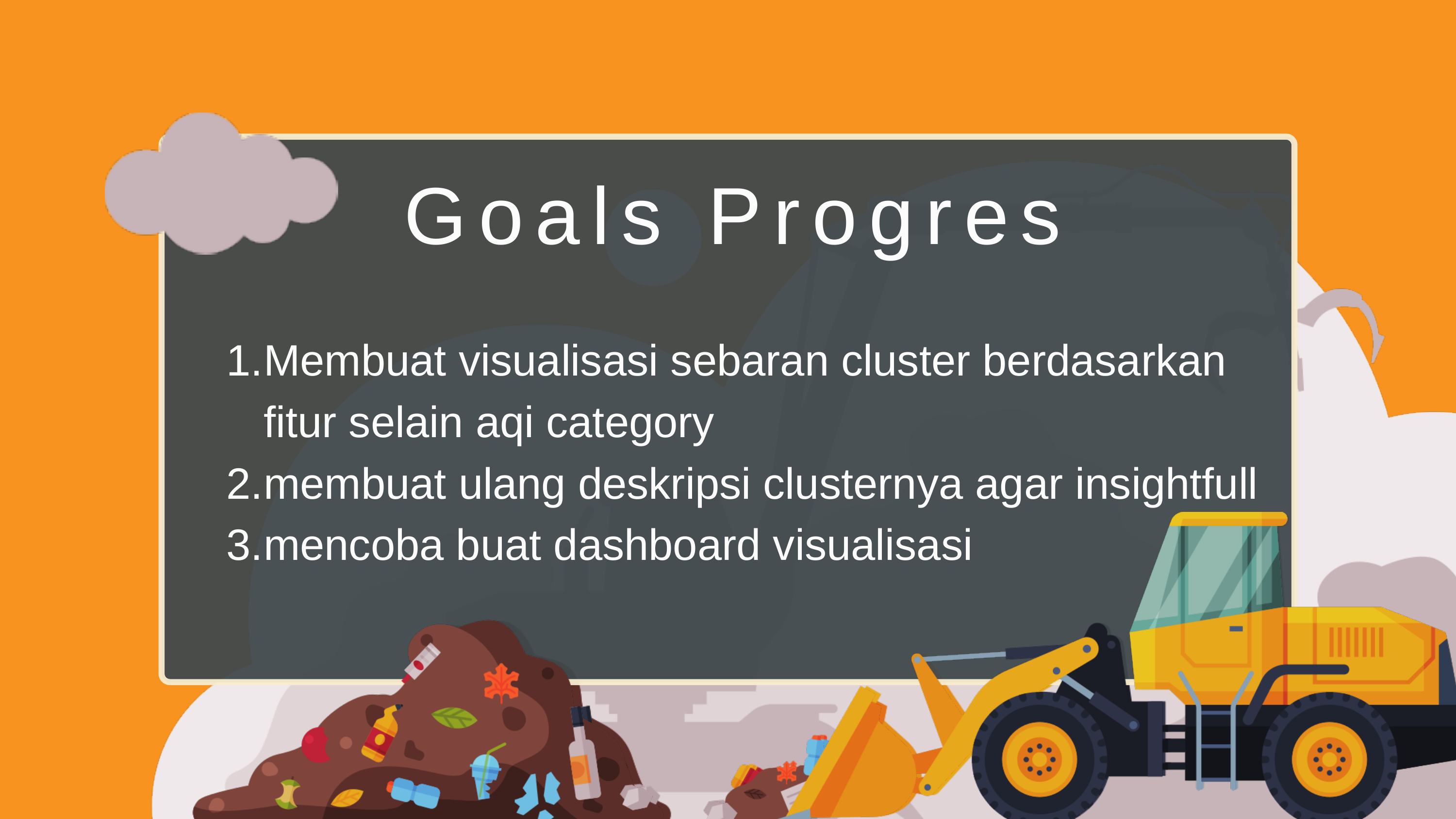

Goals Progres

Membuat visualisasi sebaran cluster berdasarkan fitur selain aqi category
membuat ulang deskripsi clusternya agar insightfull
mencoba buat dashboard visualisasi